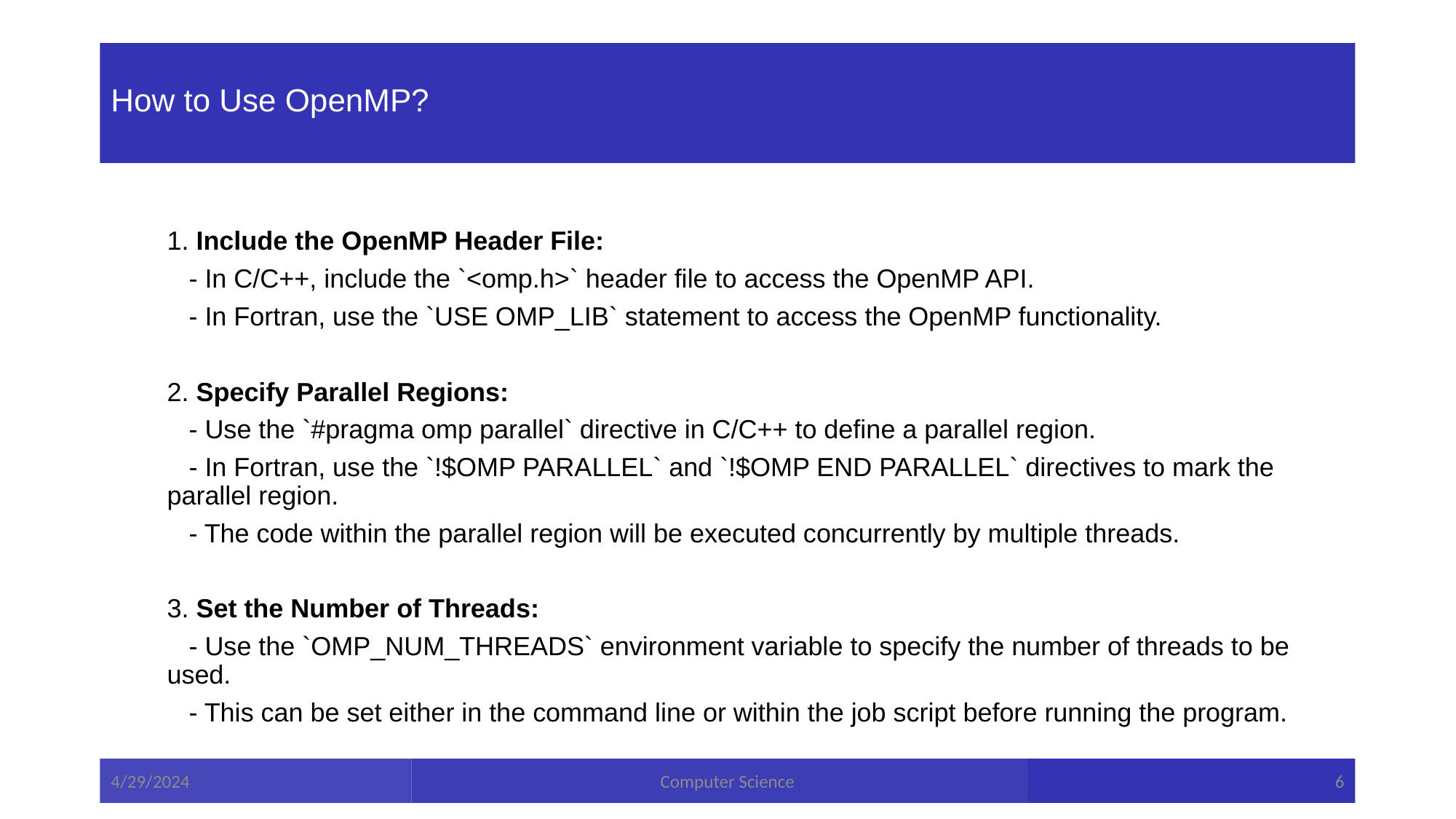

# How to Use OpenMP?

1. Include the OpenMP Header File:
   - In C/C++, include the `<omp.h>` header file to access the OpenMP API.
   - In Fortran, use the `USE OMP_LIB` statement to access the OpenMP functionality.

2. Specify Parallel Regions:
   - Use the `#pragma omp parallel` directive in C/C++ to define a parallel region.
   - In Fortran, use the `!$OMP PARALLEL` and `!$OMP END PARALLEL` directives to mark the parallel region.
   - The code within the parallel region will be executed concurrently by multiple threads.

3. Set the Number of Threads:
   - Use the `OMP_NUM_THREADS` environment variable to specify the number of threads to be used.
   - This can be set either in the command line or within the job script before running the program.

4/29/2024
Computer Science
6